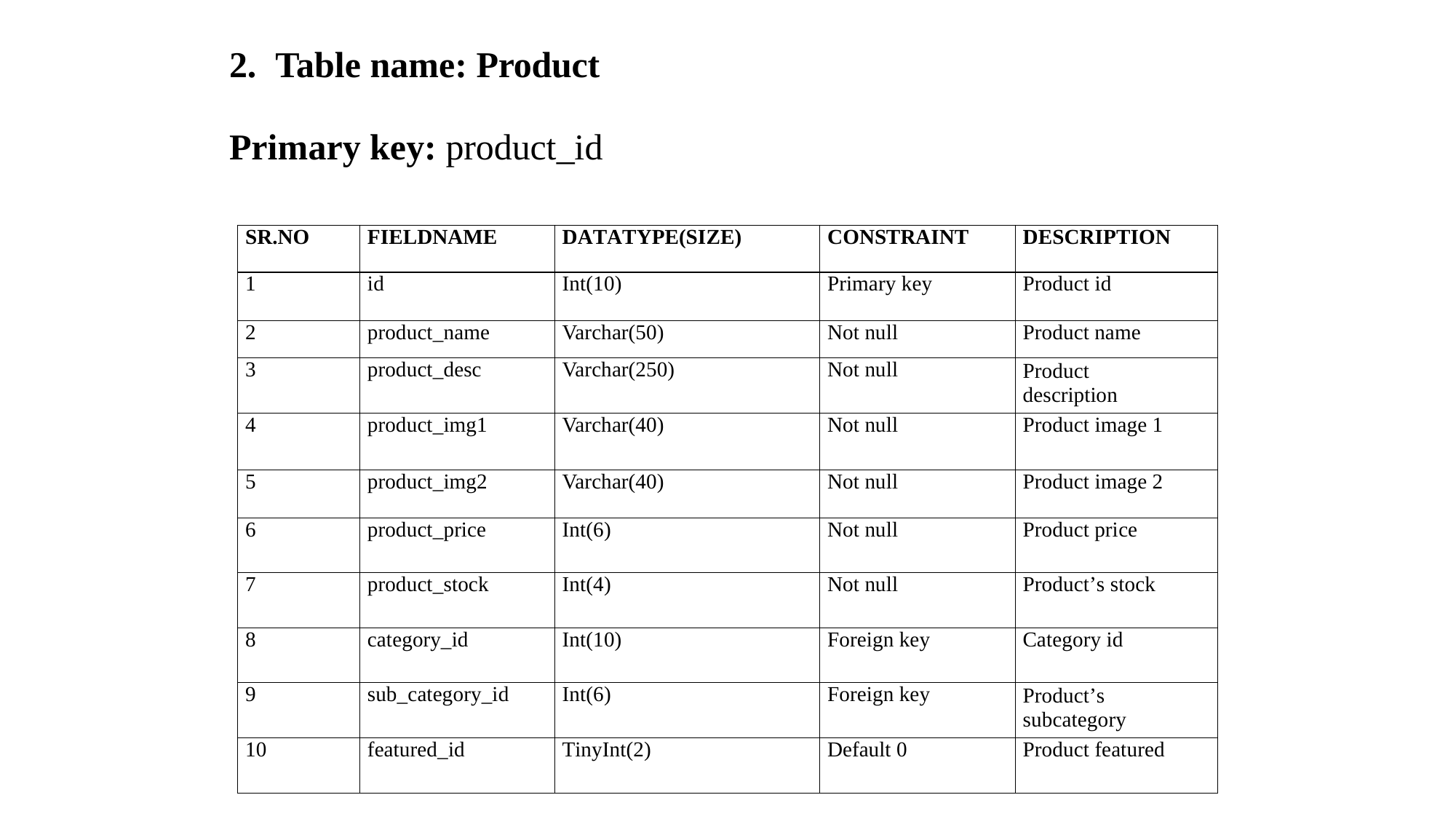

# 2.  Table name: Product Primary key: product_id
| SR.NO | FIELDNAME | DATATYPE(SIZE) | CONSTRAINT | DESCRIPTION |
| --- | --- | --- | --- | --- |
| 1 | id | Int(10) | Primary key | Product id |
| 2 | product\_name | Varchar(50) | Not null | Product name |
| 3 | product\_desc | Varchar(250) | Not null | Product description |
| 4 | product\_img1 | Varchar(40) | Not null | Product image 1 |
| 5 | product\_img2 | Varchar(40) | Not null | Product image 2 |
| 6 | product\_price | Int(6) | Not null | Product price |
| 7 | product\_stock | Int(4) | Not null | Product’s stock |
| 8 | category\_id | Int(10) | Foreign key | Category id |
| 9 | sub\_category\_id | Int(6) | Foreign key | Product’s subcategory |
| 10 | featured\_id | TinyInt(2) | Default 0 | Product featured |